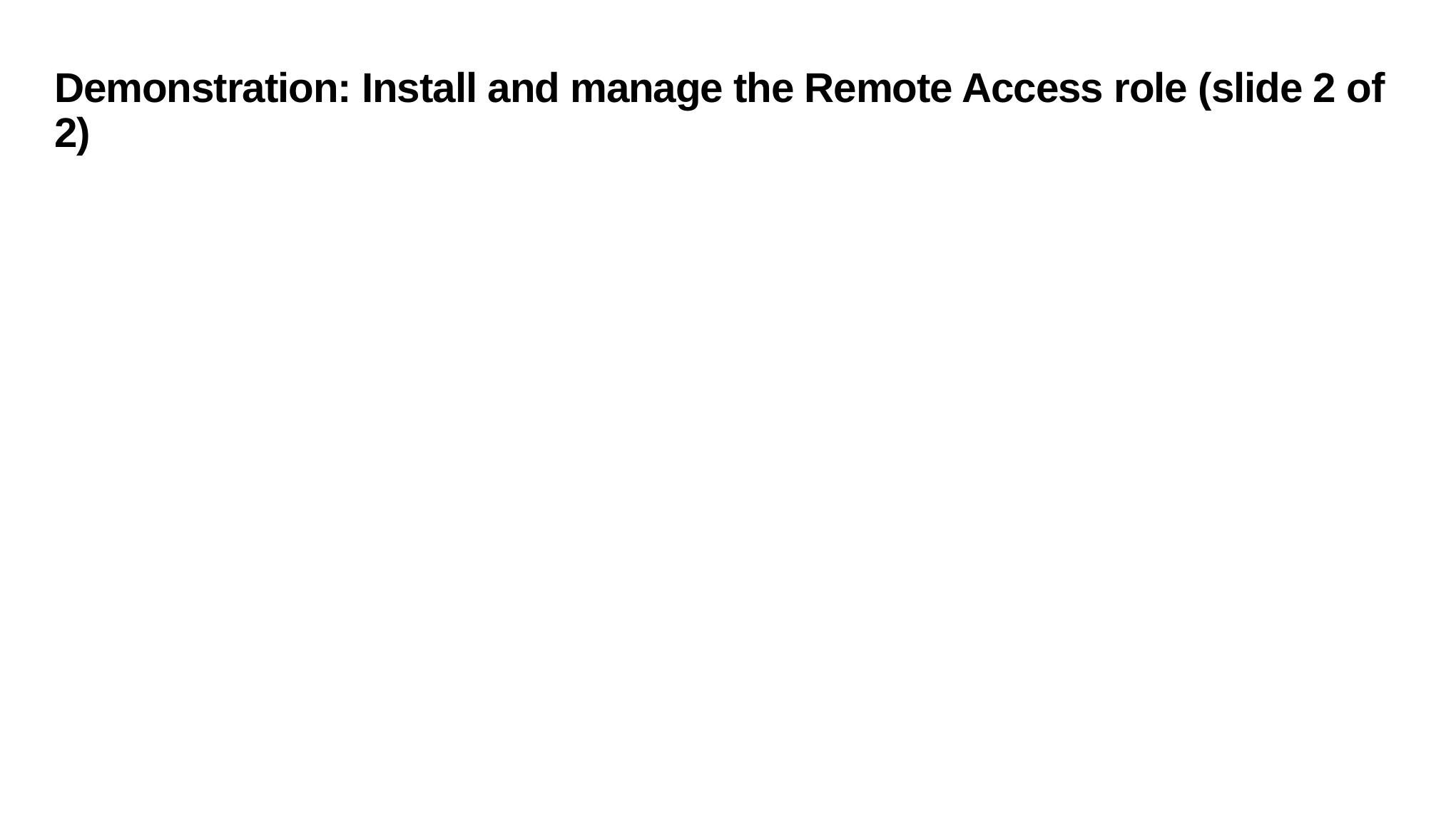

# Demonstration: Install and manage the Remote Access role (slide 2 of 2)